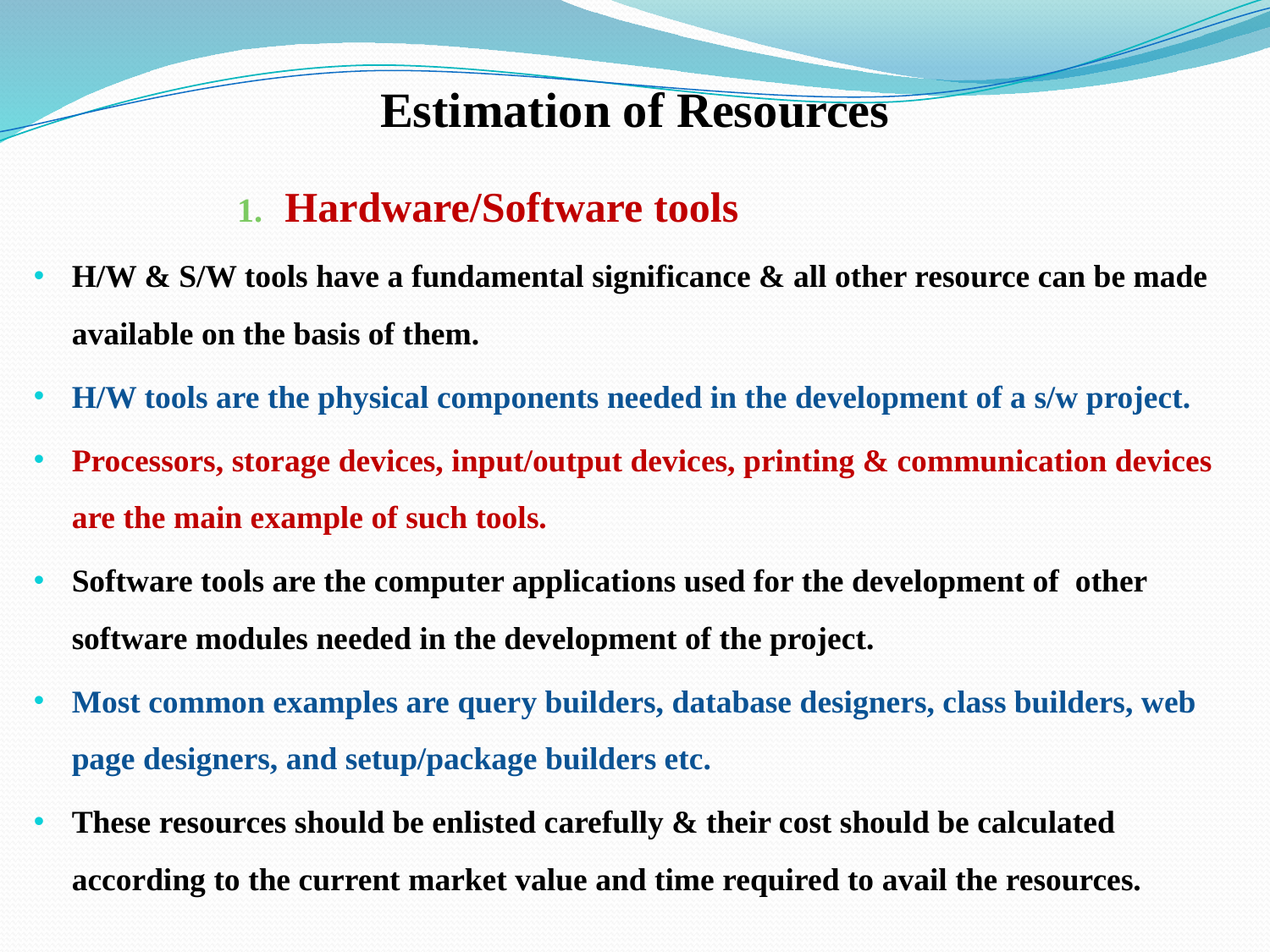

# Estimation of Resources
Hardware/Software tools
H/W & S/W tools have a fundamental significance & all other resource can be made available on the basis of them.
H/W tools are the physical components needed in the development of a s/w project.
Processors, storage devices, input/output devices, printing & communication devices are the main example of such tools.
Software tools are the computer applications used for the development of  other software modules needed in the development of the project.
Most common examples are query builders, database designers, class builders, web page designers, and setup/package builders etc.
These resources should be enlisted carefully & their cost should be calculated according to the current market value and time required to avail the resources.